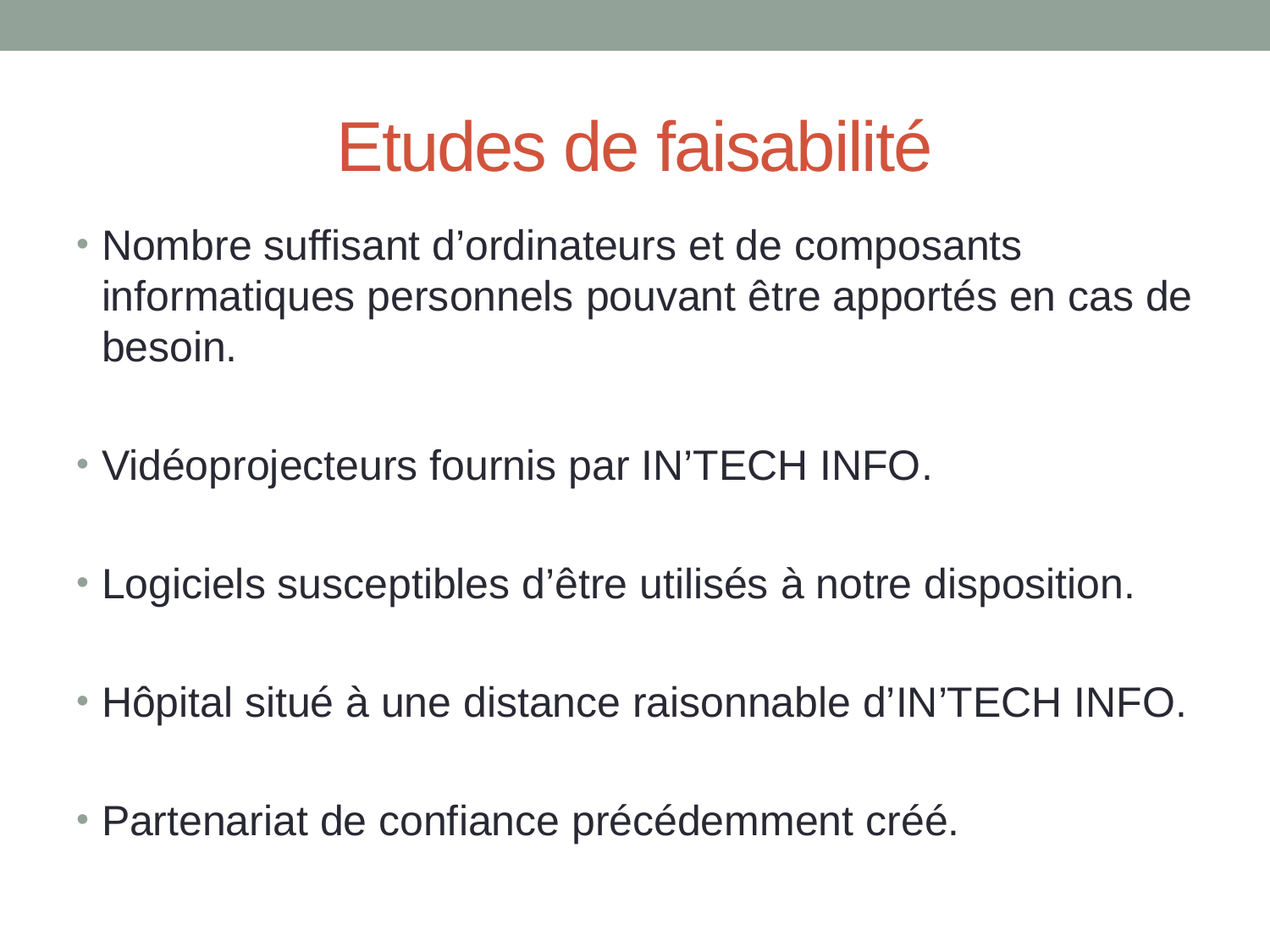

# Etudes de faisabilité
Nombre suffisant d’ordinateurs et de composants informatiques personnels pouvant être apportés en cas de besoin.

Vidéoprojecteurs fournis par IN’TECH INFO.

Logiciels susceptibles d’être utilisés à notre disposition.

Hôpital situé à une distance raisonnable d’IN’TECH INFO.

Partenariat de confiance précédemment créé.